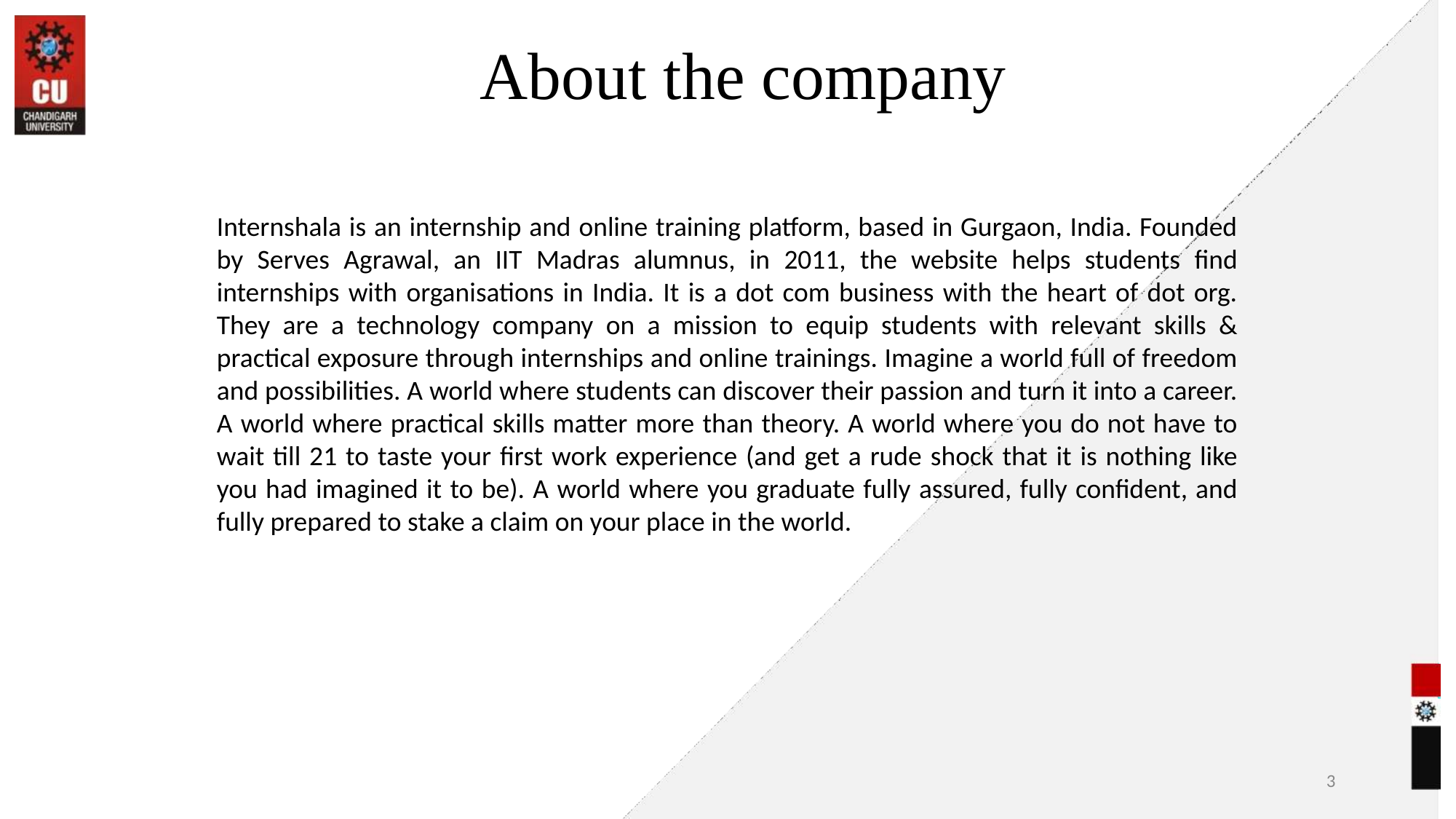

# About the company
Internshala is an internship and online training platform, based in Gurgaon, India. Founded by Serves Agrawal, an IIT Madras alumnus, in 2011, the website helps students find internships with organisations in India. It is a dot com business with the heart of dot org. They are a technology company on a mission to equip students with relevant skills & practical exposure through internships and online trainings. Imagine a world full of freedom and possibilities. A world where students can discover their passion and turn it into a career. A world where practical skills matter more than theory. A world where you do not have to wait till 21 to taste your first work experience (and get a rude shock that it is nothing like you had imagined it to be). A world where you graduate fully assured, fully confident, and fully prepared to stake a claim on your place in the world.

3